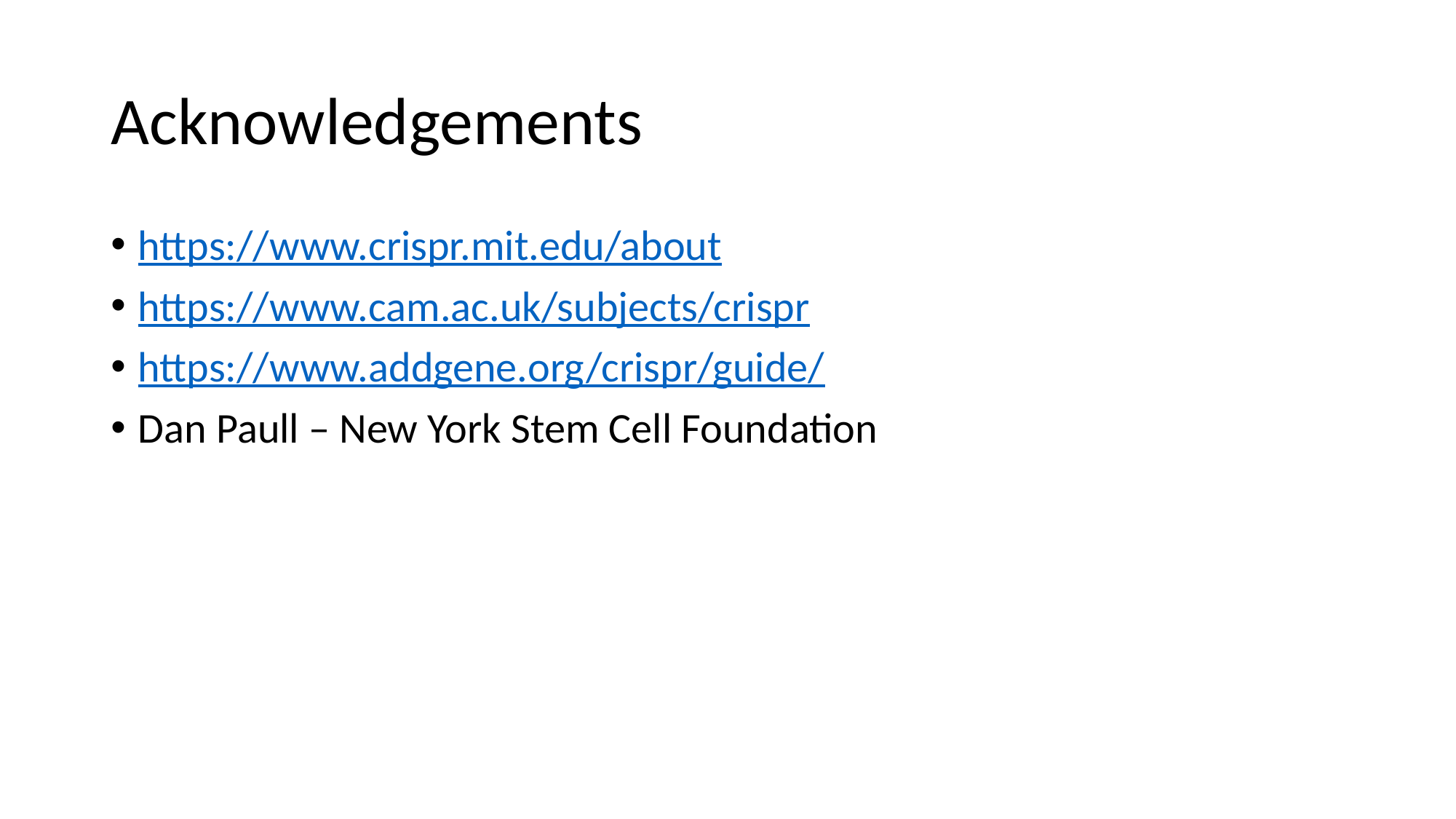

# Acknowledgements
https://www.crispr.mit.edu/about
https://www.cam.ac.uk/subjects/crispr
https://www.addgene.org/crispr/guide/
Dan Paull – New York Stem Cell Foundation